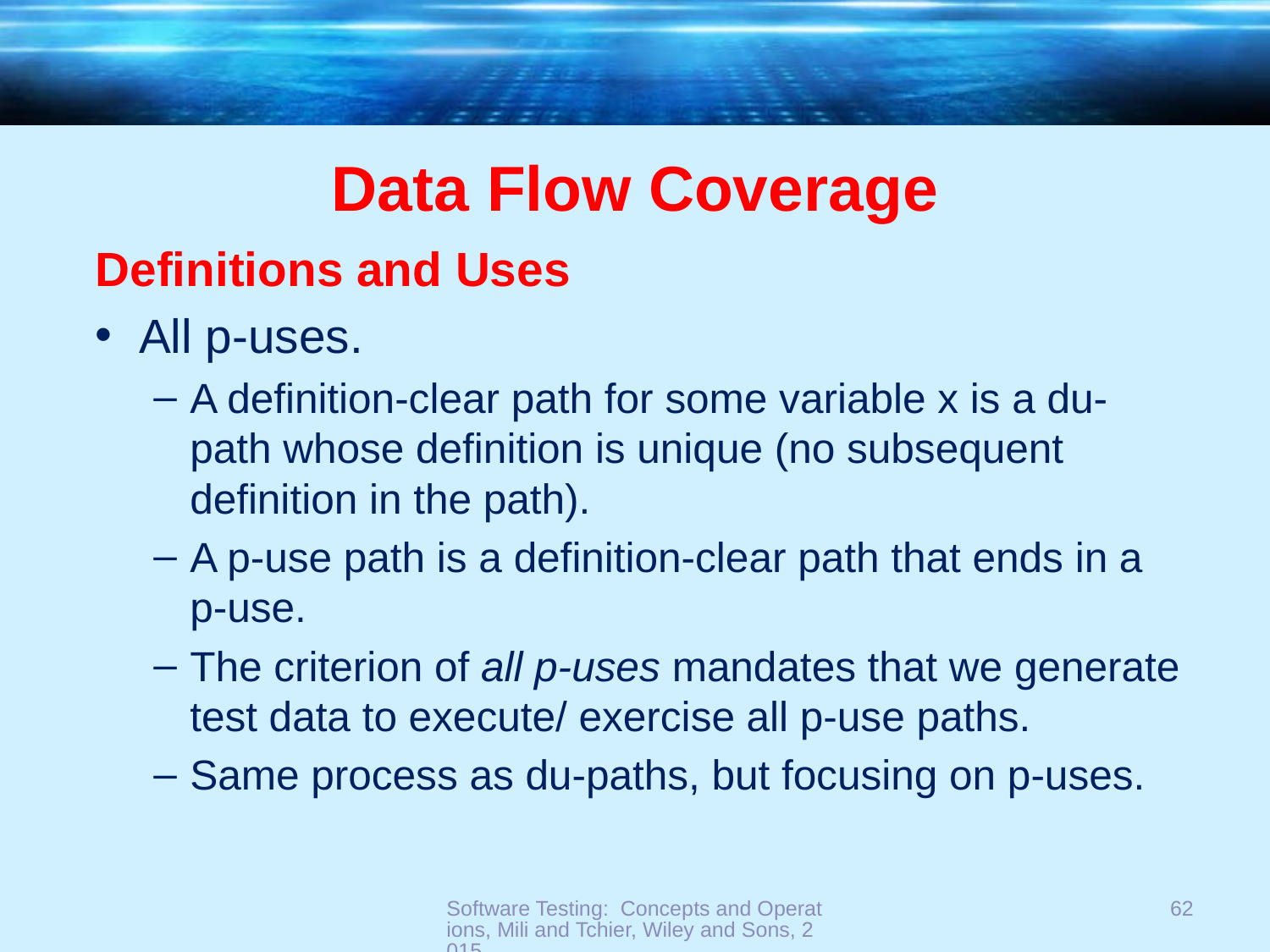

# Data Flow Coverage
Definitions and Uses
All p-uses.
A definition-clear path for some variable x is a du-path whose definition is unique (no subsequent definition in the path).
A p-use path is a definition-clear path that ends in a p-use.
The criterion of all p-uses mandates that we generate test data to execute/ exercise all p-use paths.
Same process as du-paths, but focusing on p-uses.
Software Testing:  Concepts and Operations, Mili and Tchier, Wiley and Sons, 2015
62